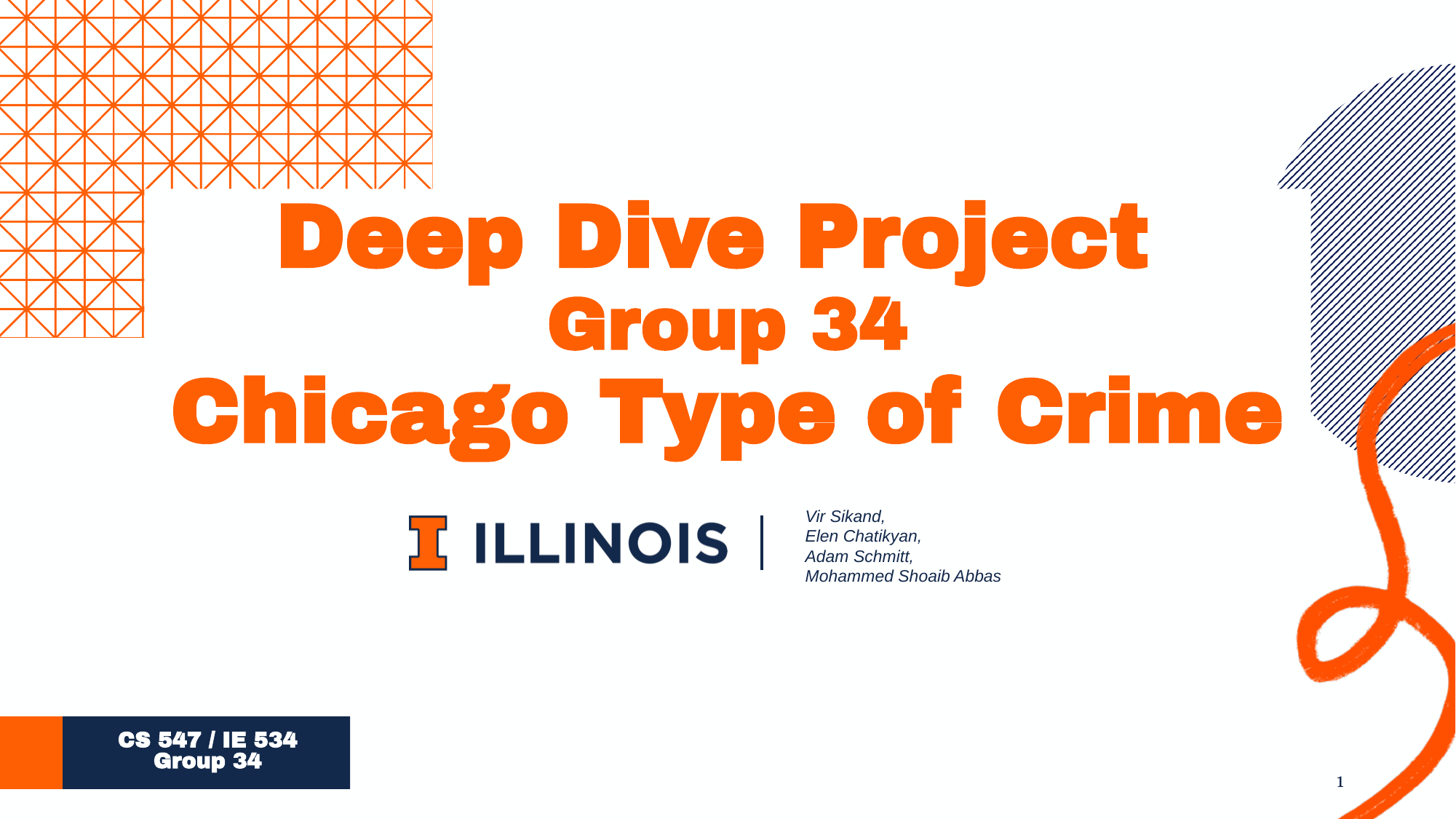

# Deep Dive Project
Group 34
Chicago Type of Crime
Vir Sikand,
Elen Chatikyan,
Adam Schmitt,
Mohammed Shoaib Abbas
CS 547 / IE 534
Group 34
1